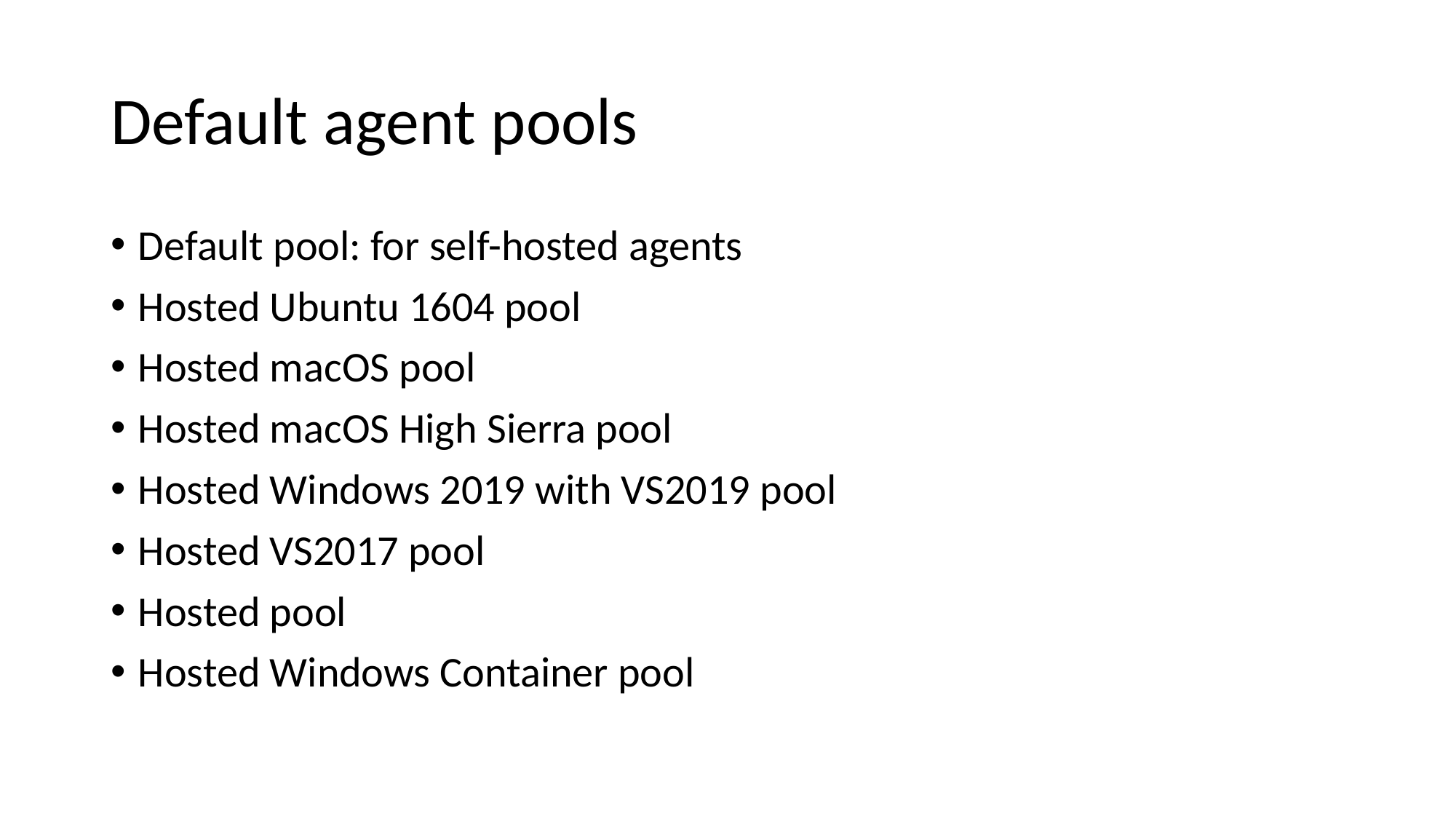

# Default agent pools
Default pool: for self-hosted agents
Hosted Ubuntu 1604 pool
Hosted macOS pool
Hosted macOS High Sierra pool
Hosted Windows 2019 with VS2019 pool
Hosted VS2017 pool
Hosted pool
Hosted Windows Container pool